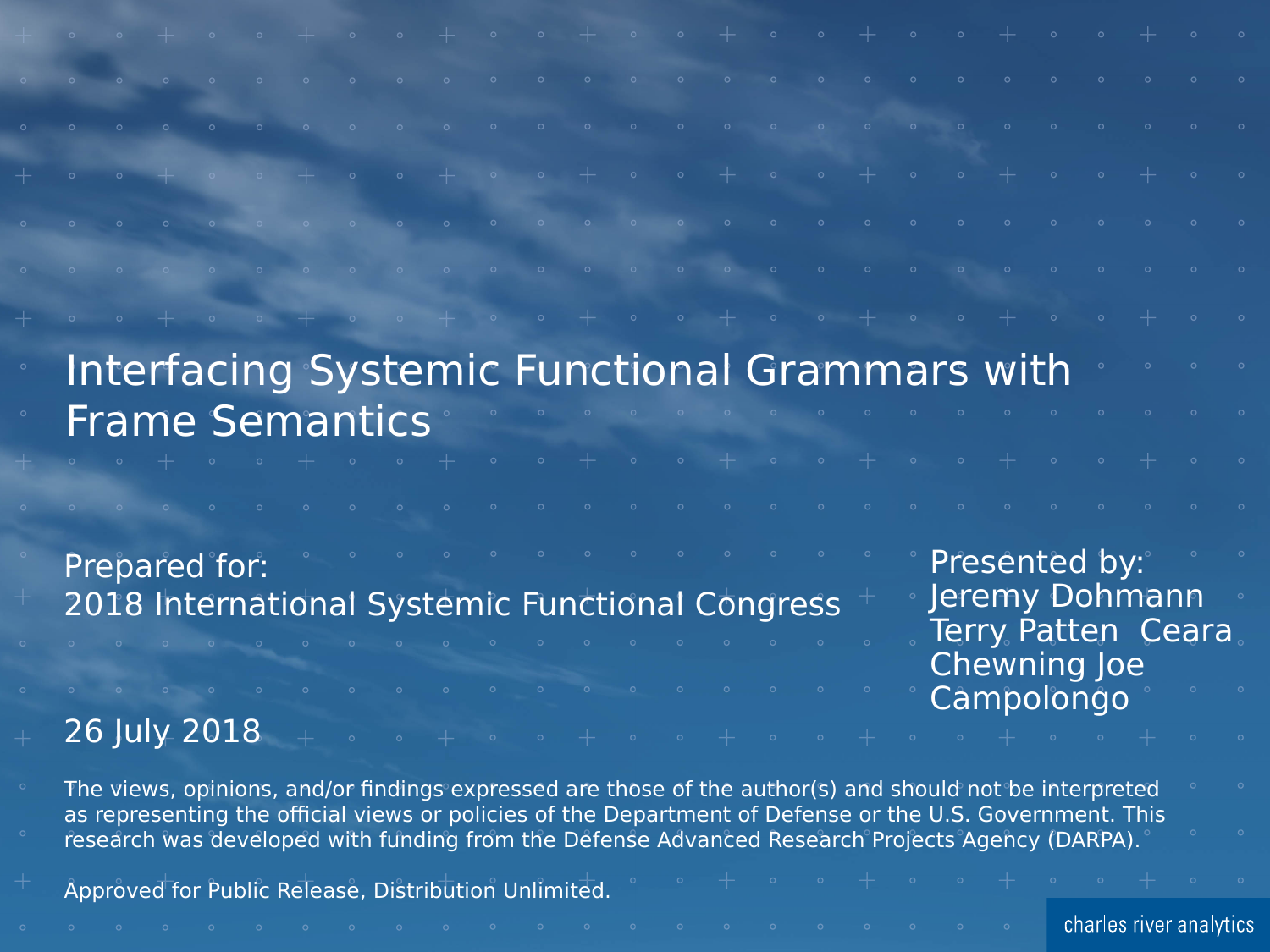

# Interfacing Systemic Functional Grammars with Frame Semantics
Prepared for:
2018 International Systemic Functional Congress

26 July 2018
Presented by:
Jeremy Dohmann
Terry Patten  Ceara Chewning Joe Campolongo
The views, opinions, and/or findings expressed are those of the author(s) and should not be interpreted as representing the official views or policies of the Department of Defense or the U.S. Government. This research was developed with funding from the Defense Advanced Research Projects Agency (DARPA).

Approved for Public Release, Distribution Unlimited.